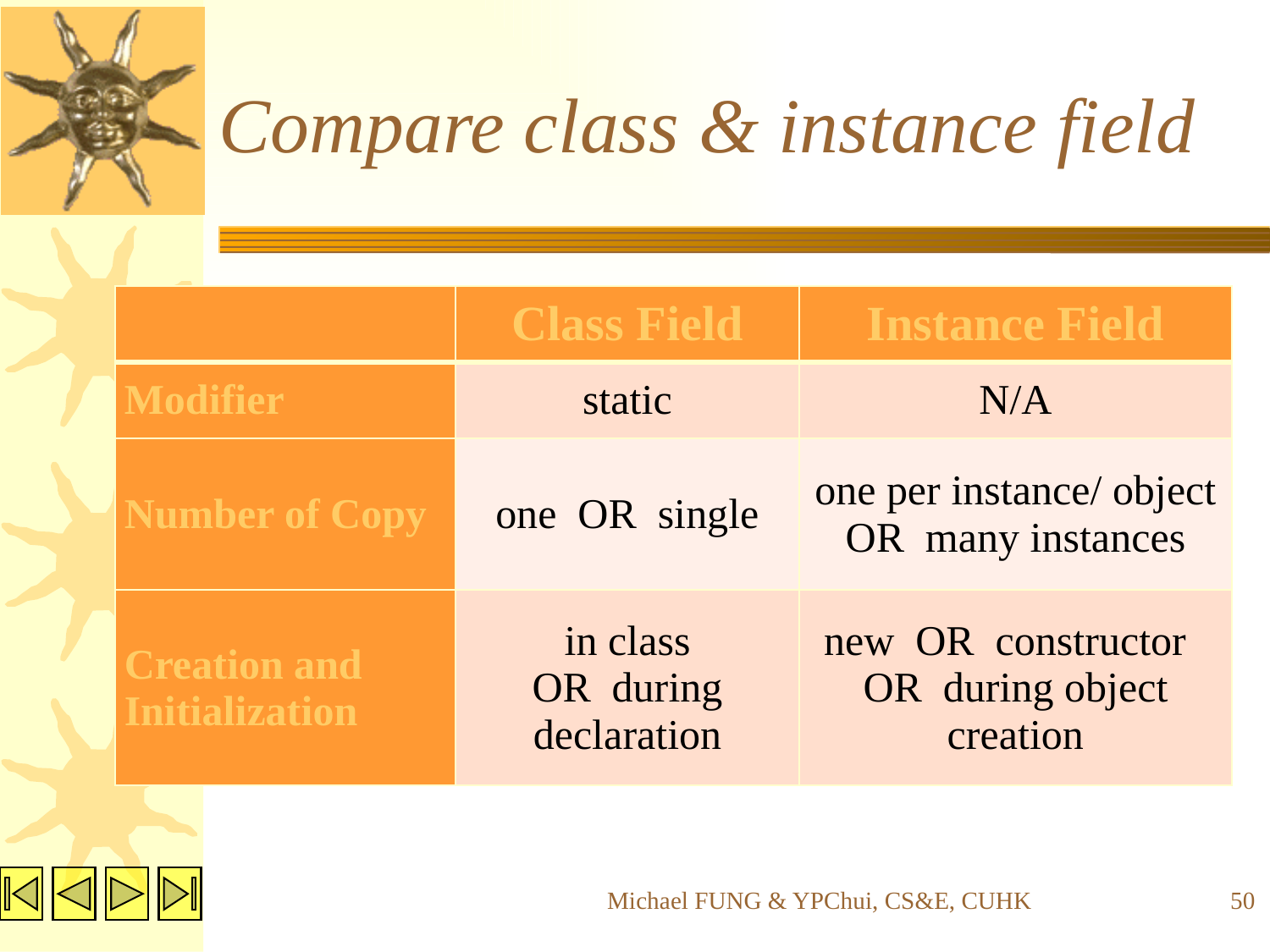

# Compare class & instance field
|  | Class Field | Instance Field |
| --- | --- | --- |
| Modifier | static | N/A |
| Number of Copy | one OR single | one per instance/ object OR many instances |
| Creation and Initialization | in class OR during declaration | new OR constructor OR during object creation |
Michael FUNG & YPChui, CS&E, CUHK
50